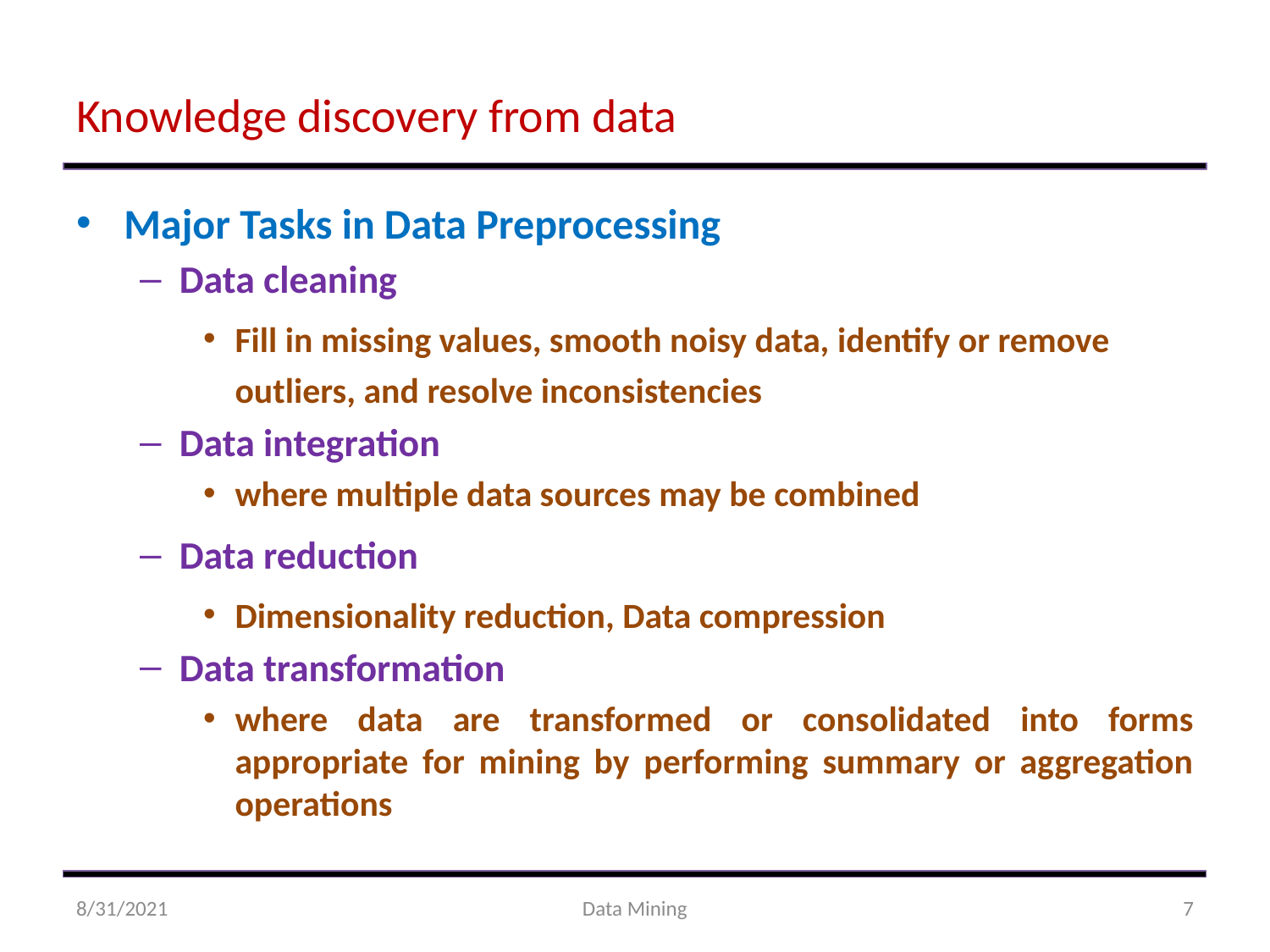

# Knowledge discovery from data
Major Tasks in Data Preprocessing
Data cleaning
Fill in missing values, smooth noisy data, identify or remove outliers, and resolve inconsistencies
Data integration
where multiple data sources may be combined
Data reduction
Dimensionality reduction, Data compression
Data transformation
where data are transformed or consolidated into forms appropriate for mining by performing summary or aggregation operations

8/31/2021
Data Mining
7